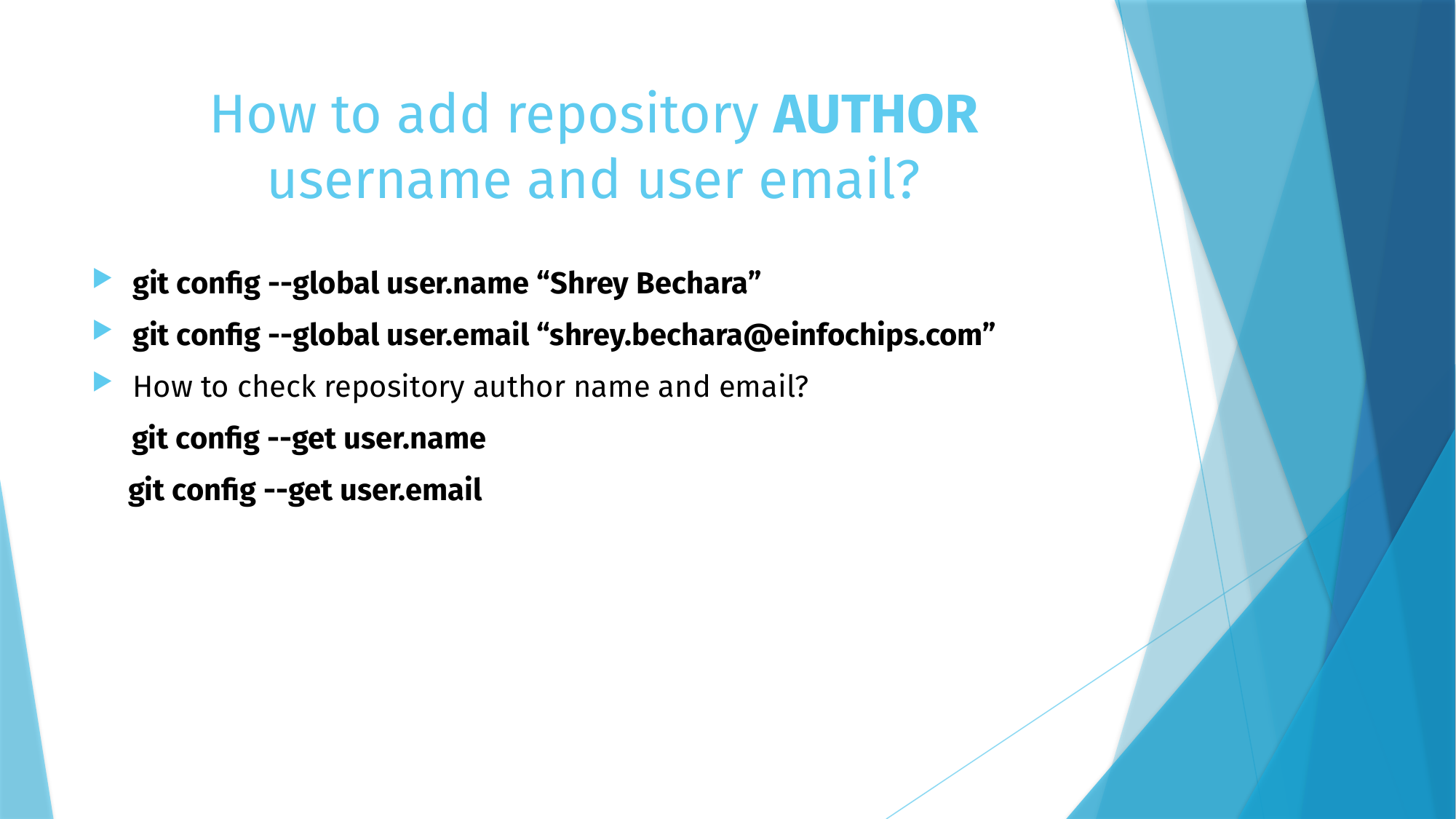

# How to add repository AUTHOR username and user email?
git config --global user.name “Shrey Bechara”
git config --global user.email “shrey.bechara@einfochips.com”
How to check repository author name and email?
     git config --get user.name
     git config --get user.email